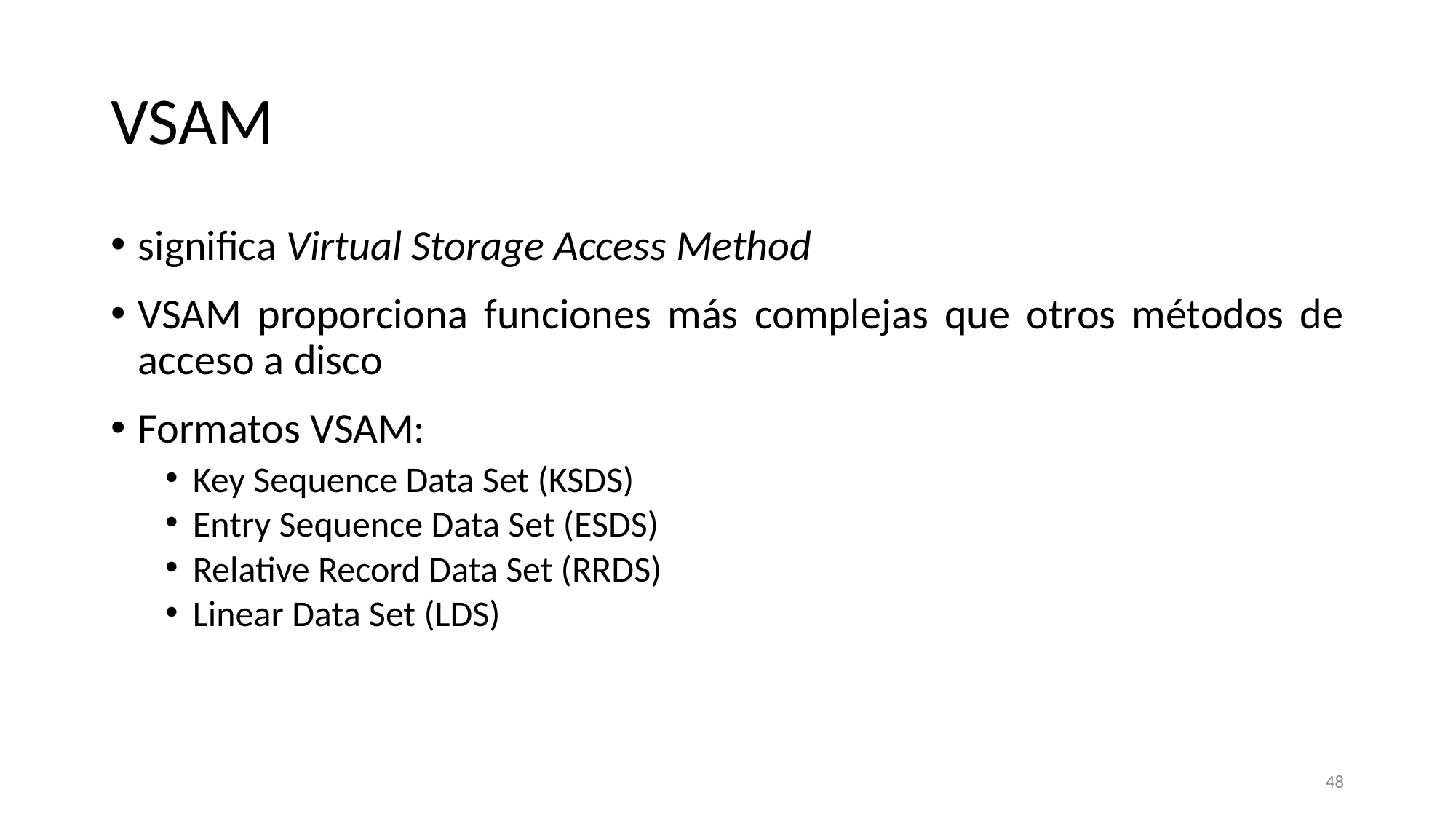

# VSAM
significa Virtual Storage Access Method
VSAM proporciona funciones más complejas que otros métodos de acceso a disco
Formatos VSAM:
Key Sequence Data Set (KSDS)
Entry Sequence Data Set (ESDS)
Relative Record Data Set (RRDS)
Linear Data Set (LDS)
48